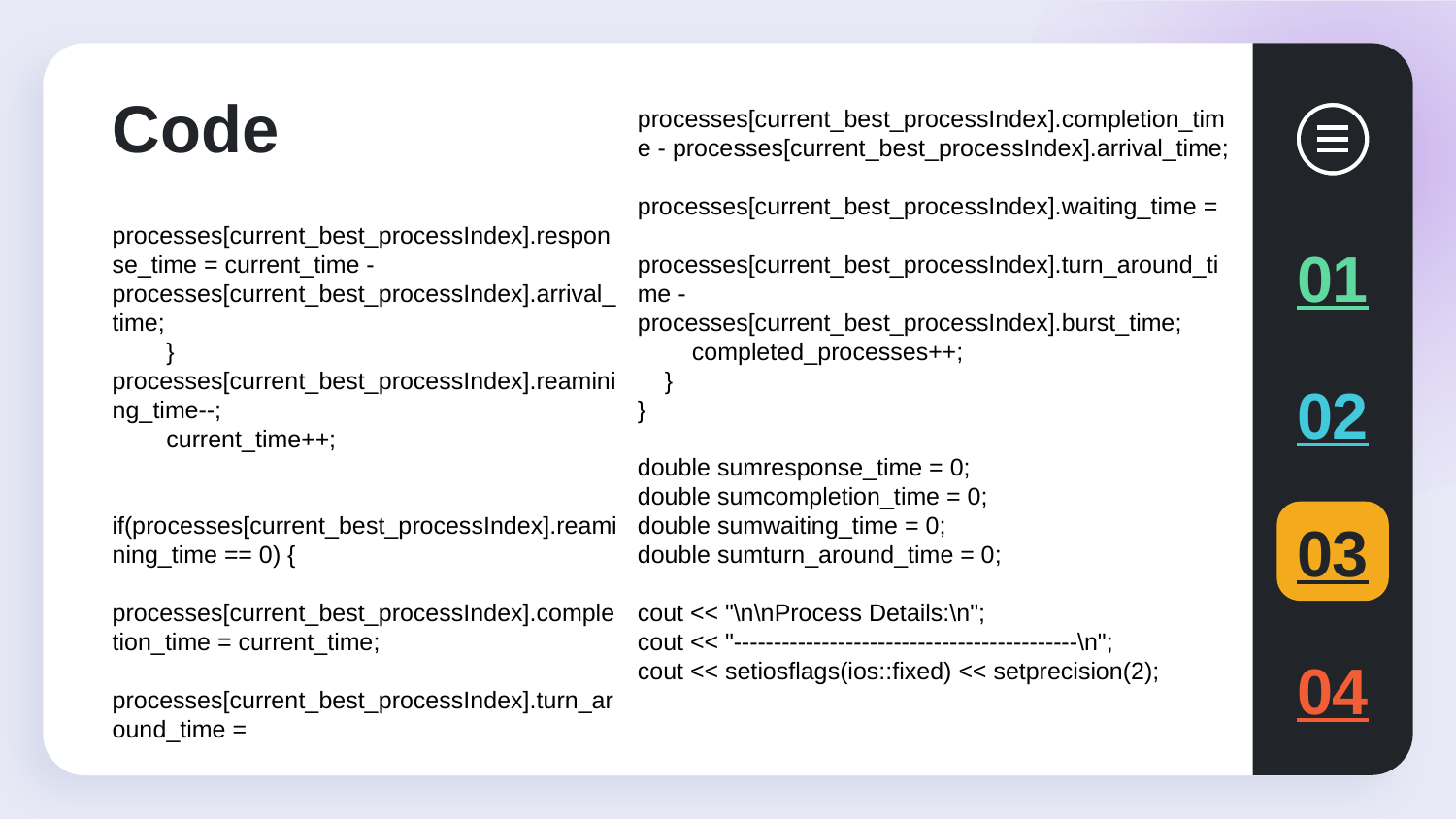

processes[current_best_processIndex].completion_time - processes[current_best_processIndex].arrival_time;
        processes[current_best_processIndex].waiting_time =
            processes[current_best_processIndex].turn_around_time - processes[current_best_processIndex].burst_time;
        completed_processes++;
    }
}

double sumresponse_time = 0;
double sumcompletion_time = 0;
double sumwaiting_time = 0;
double sumturn_around_time = 0;

cout << "\n\nProcess Details:\n";
cout << "-------------------------------------------\n";
cout << setiosflags(ios::fixed) << setprecision(2);
# Code

  processes[current_best_processIndex].response_time = current_time - processes[current_best_processIndex].arrival_time;
        }
processes[current_best_processIndex].reamining_time--;
        current_time++;

     if(processes[current_best_processIndex].reamining_time == 0) {
            processes[current_best_processIndex].completion_time = current_time;
            processes[current_best_processIndex].turn_around_time =

01

02

03
04